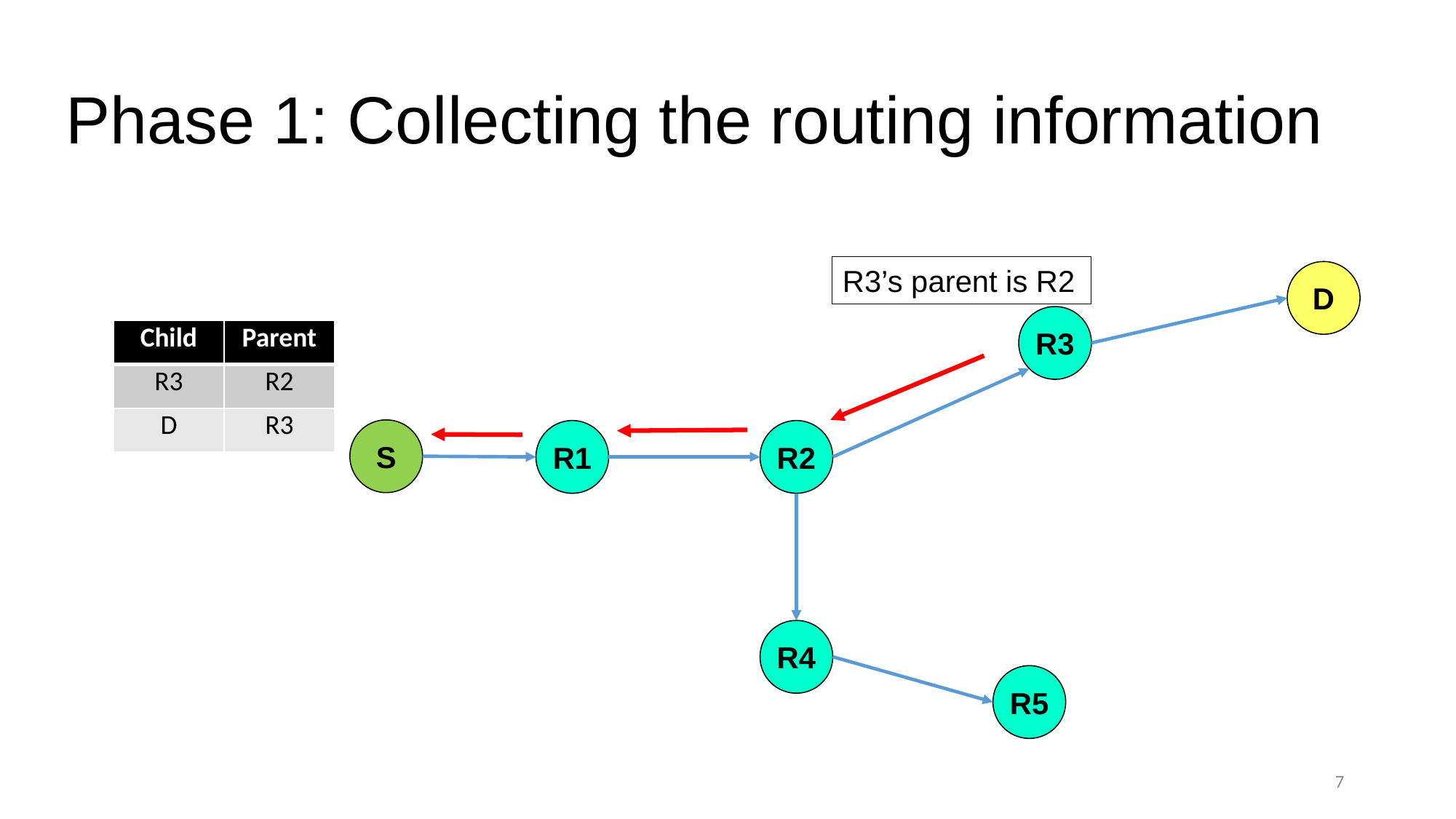

# Phase 1: Collecting the routing information
R3’s parent is R2
D
R3
| Child | Parent |
| --- | --- |
| R3 | R2 |
| D | R3 |
S
R1
R2
R4
R5
7